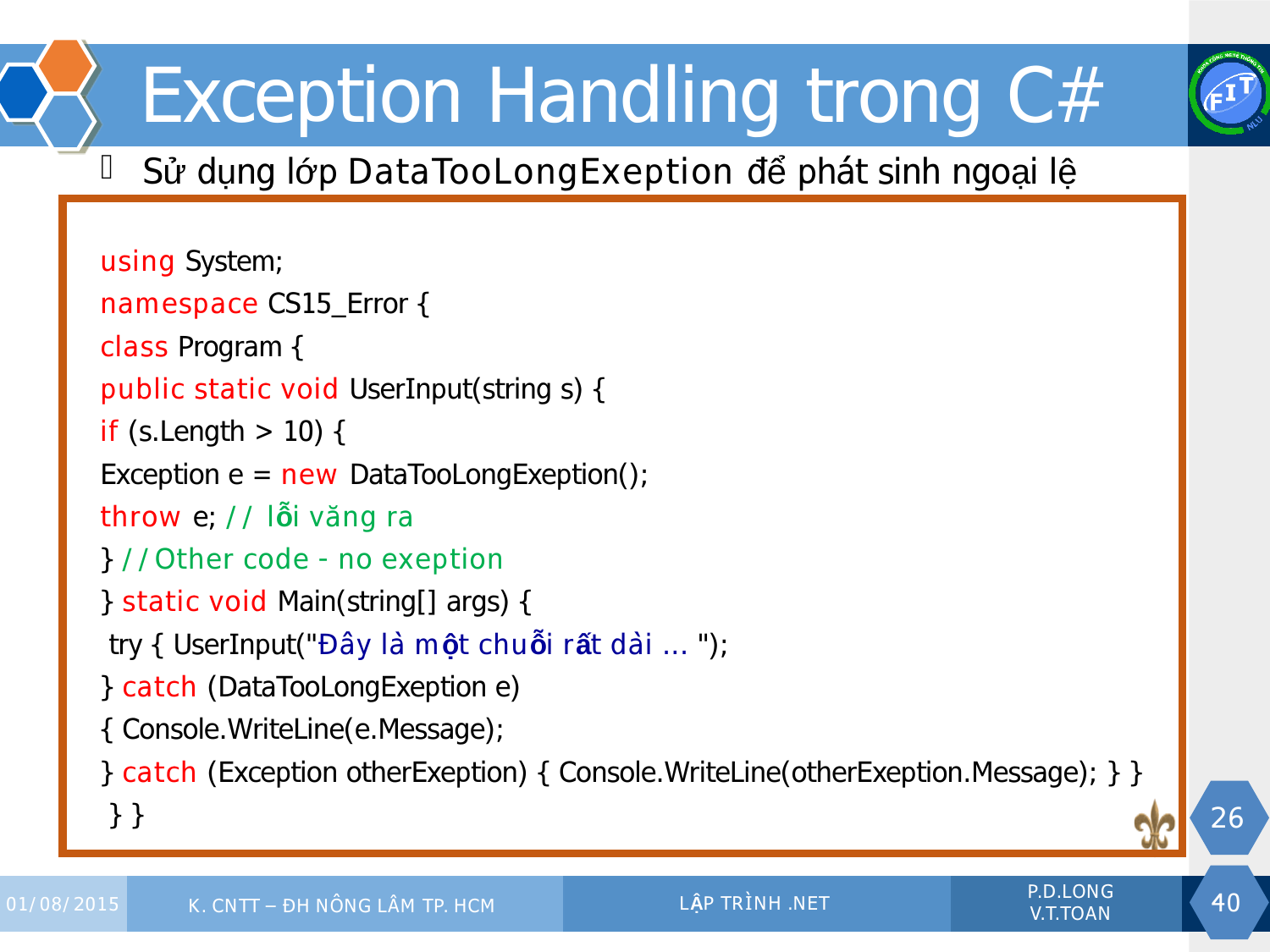

# Exception Handling trong C#
 Sử dụng lớp DataTooLongExeption để phát sinh ngoại lệ

using System;
namespace CS15_Error {
class Program {
public static void UserInput(string s) {
if (s.Length > 10) {
Exception e = new DataTooLongExeption();
throw e; // lỗi văng ra
} //Other code - no exeption
} static void Main(string[] args) {
 try { UserInput("Đây là một chuỗi rất dài ... ");
} catch (DataTooLongExeption e)
{ Console.WriteLine(e.Message);
} catch (Exception otherExeption) { Console.WriteLine(otherExeption.Message); } }
 } }

26
01/08/2015
K. CNTT – ĐH NÔNG LÂM TP. HCM